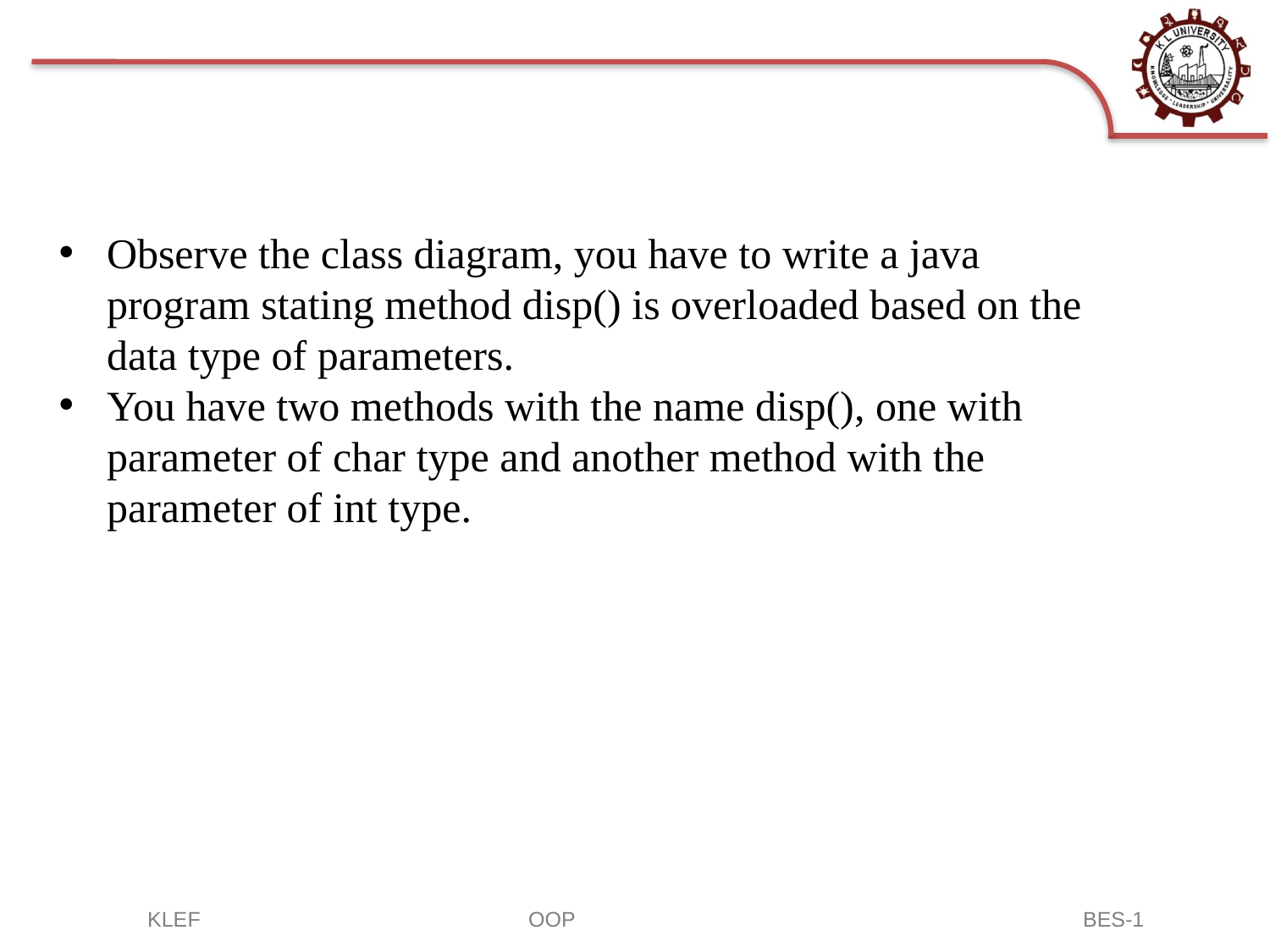

Observe the class diagram, you have to write a java program stating method disp() is overloaded based on the data type of parameters.
You have two methods with the name disp(), one with parameter of char type and another method with the parameter of int type.
KLEF                                                 	OOP                                                                                      BES-1